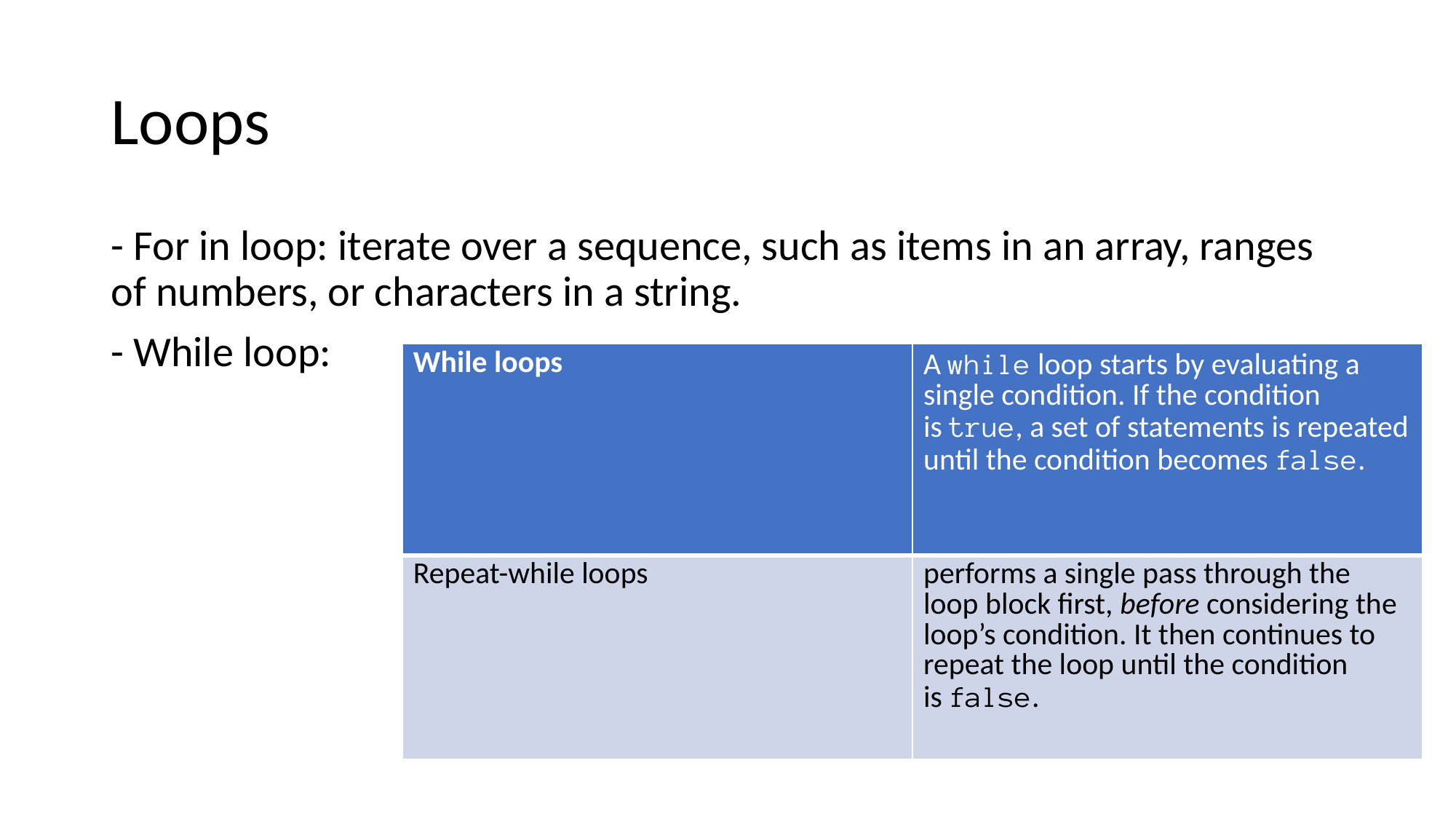

# Loops
- For in loop: iterate over a sequence, such as items in an array, ranges of numbers, or characters in a string.
- While loop:

| ​While loops | ​A while loop starts by evaluating a single condition. If the condition is true, a set of statements is repeated until the condition becomes false. |
| --- | --- |
| ​Repeat-while loops | ​performs a single pass through the loop block first, before considering the loop’s condition. It then continues to repeat the loop until the condition is false. |